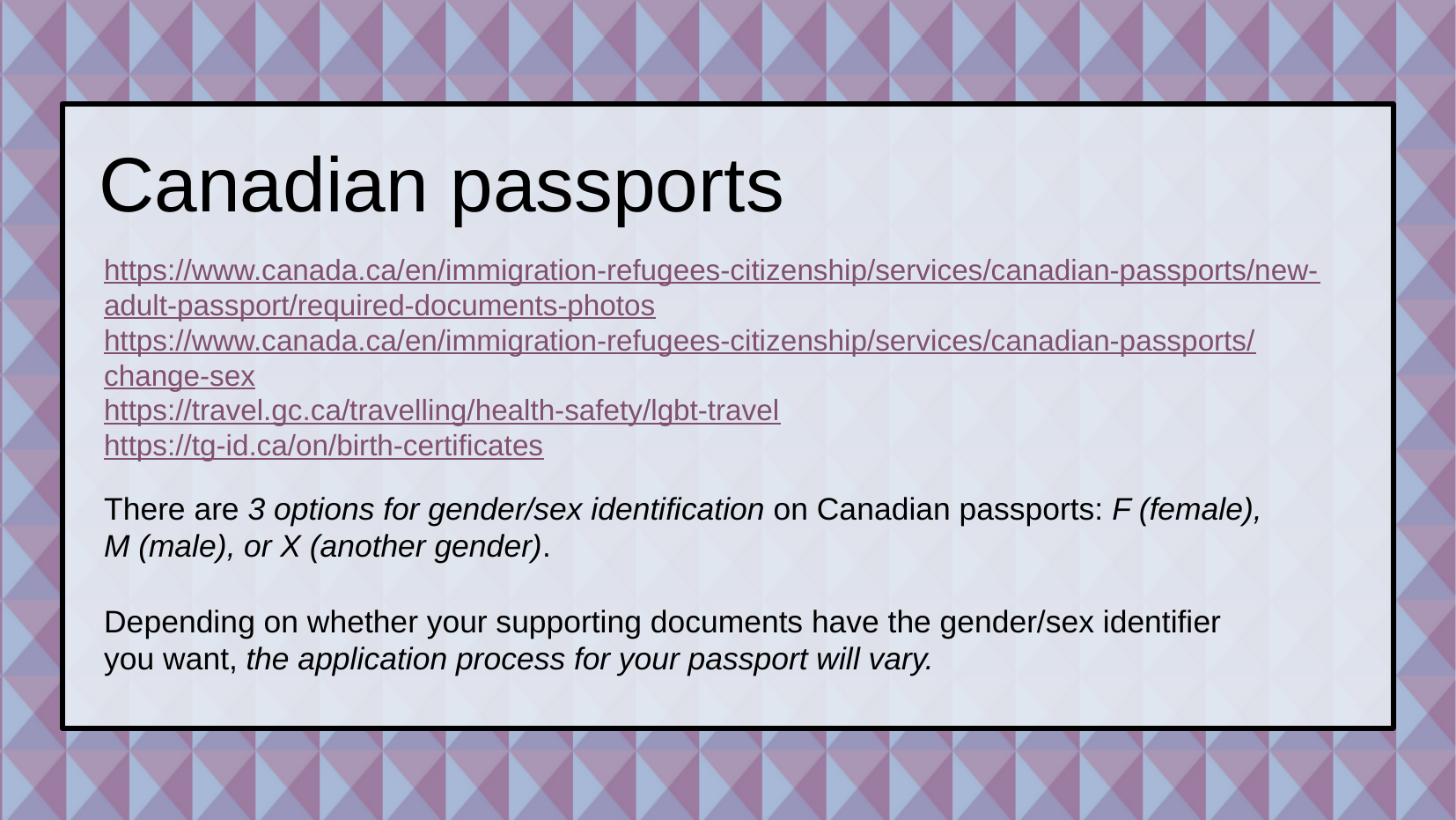

# Canadian passports
https://www.canada.ca/en/immigration-refugees-citizenship/services/canadian-passports/new-adult-passport/required-documents-photos
https://www.canada.ca/en/immigration-refugees-citizenship/services/canadian-passports/change-sex
https://travel.gc.ca/travelling/health-safety/lgbt-travel
https://tg-id.ca/on/birth-certificates
There are 3 options for gender/sex identification on Canadian passports: F (female), M (male), or X (another gender).

Depending on whether your supporting documents have the gender/sex identifier you want, the application process for your passport will vary.